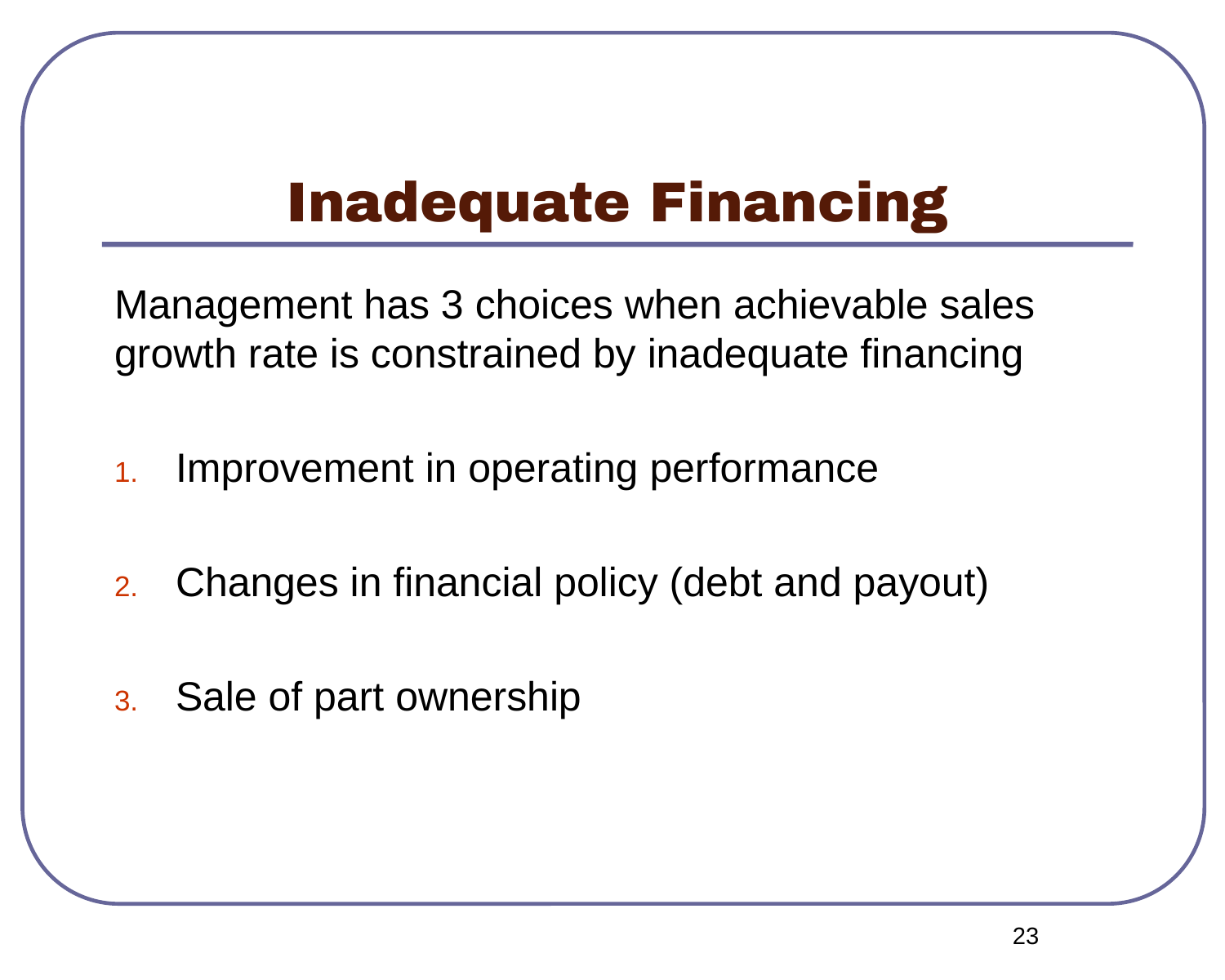

23
# Inadequate Financing
Management has 3 choices when achievable sales growth rate is constrained by inadequate financing

Improvement in operating performance

Changes in financial policy (debt and payout)

Sale of part ownership